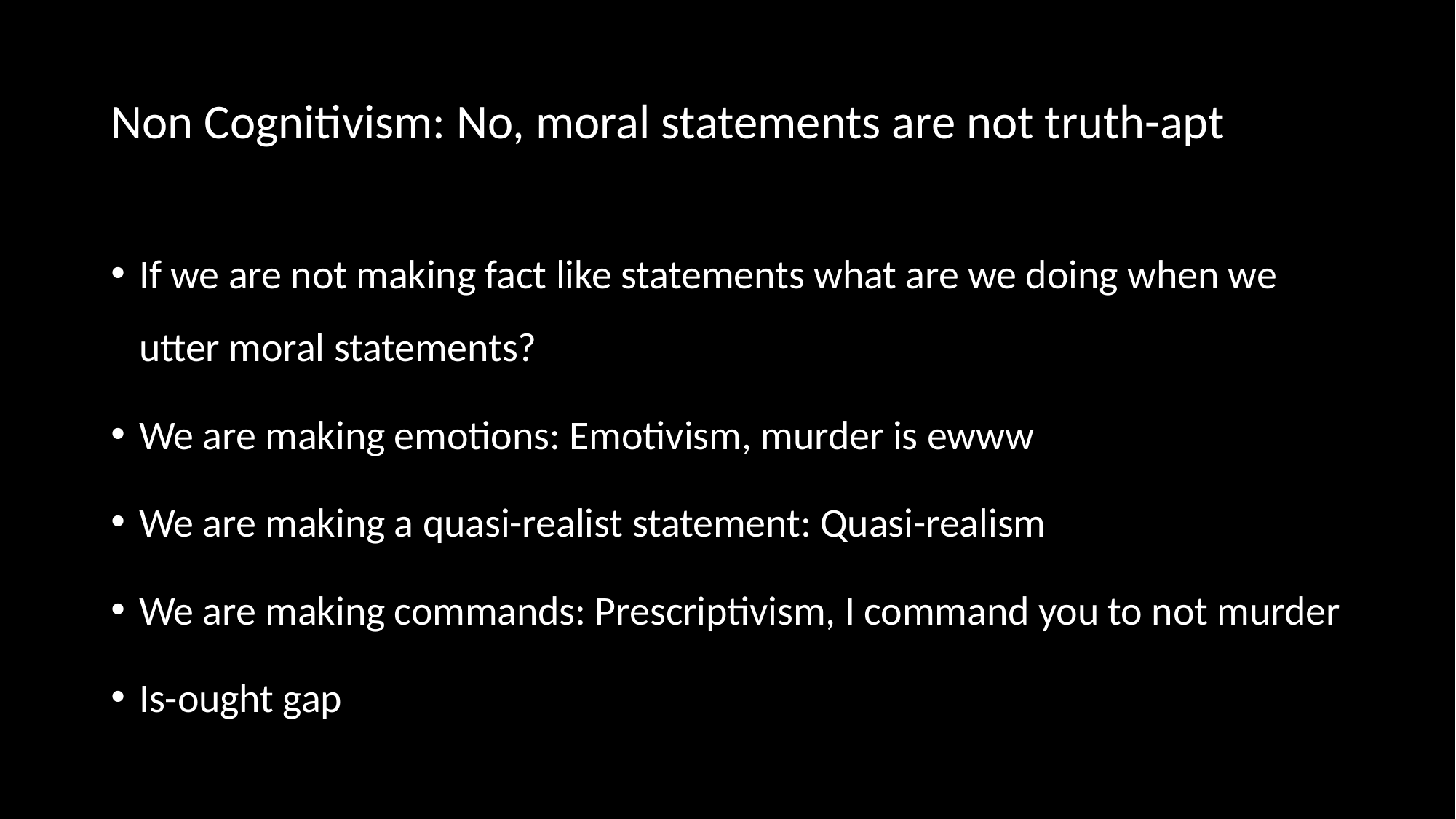

# Non Cognitivism: No, moral statements are not truth-apt
If we are not making fact like statements what are we doing when we utter moral statements?
We are making emotions: Emotivism, murder is ewww
We are making a quasi-realist statement: Quasi-realism
We are making commands: Prescriptivism, I command you to not murder
Is-ought gap